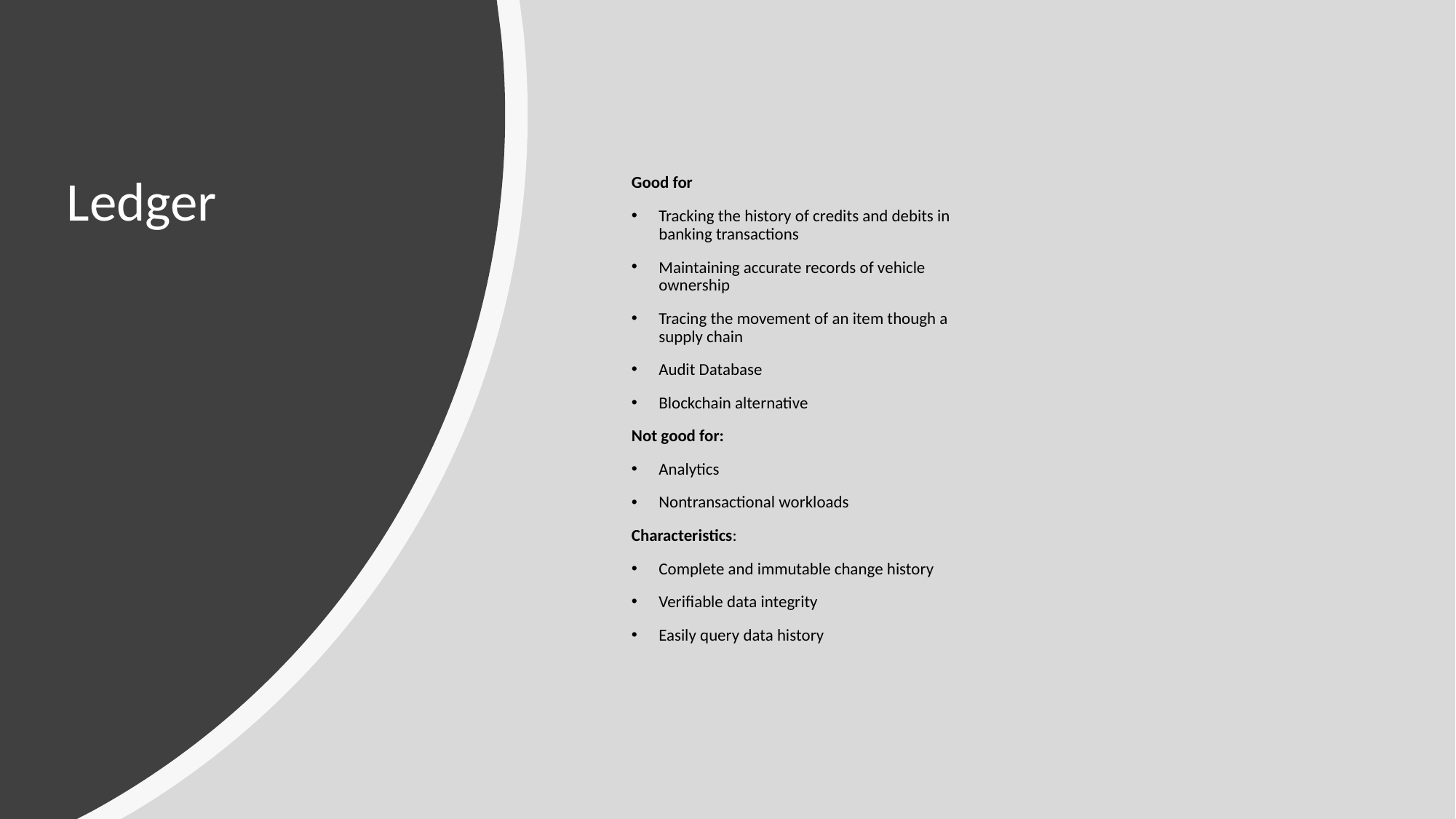

Good for
Tracking the history of credits and debits in banking transactions
Maintaining accurate records of vehicle ownership
Tracing the movement of an item though a supply chain
Audit Database
Blockchain alternative
Not good for:
Analytics
Nontransactional workloads
Characteristics:
Complete and immutable change history
Verifiable data integrity
Easily query data history
# Ledger